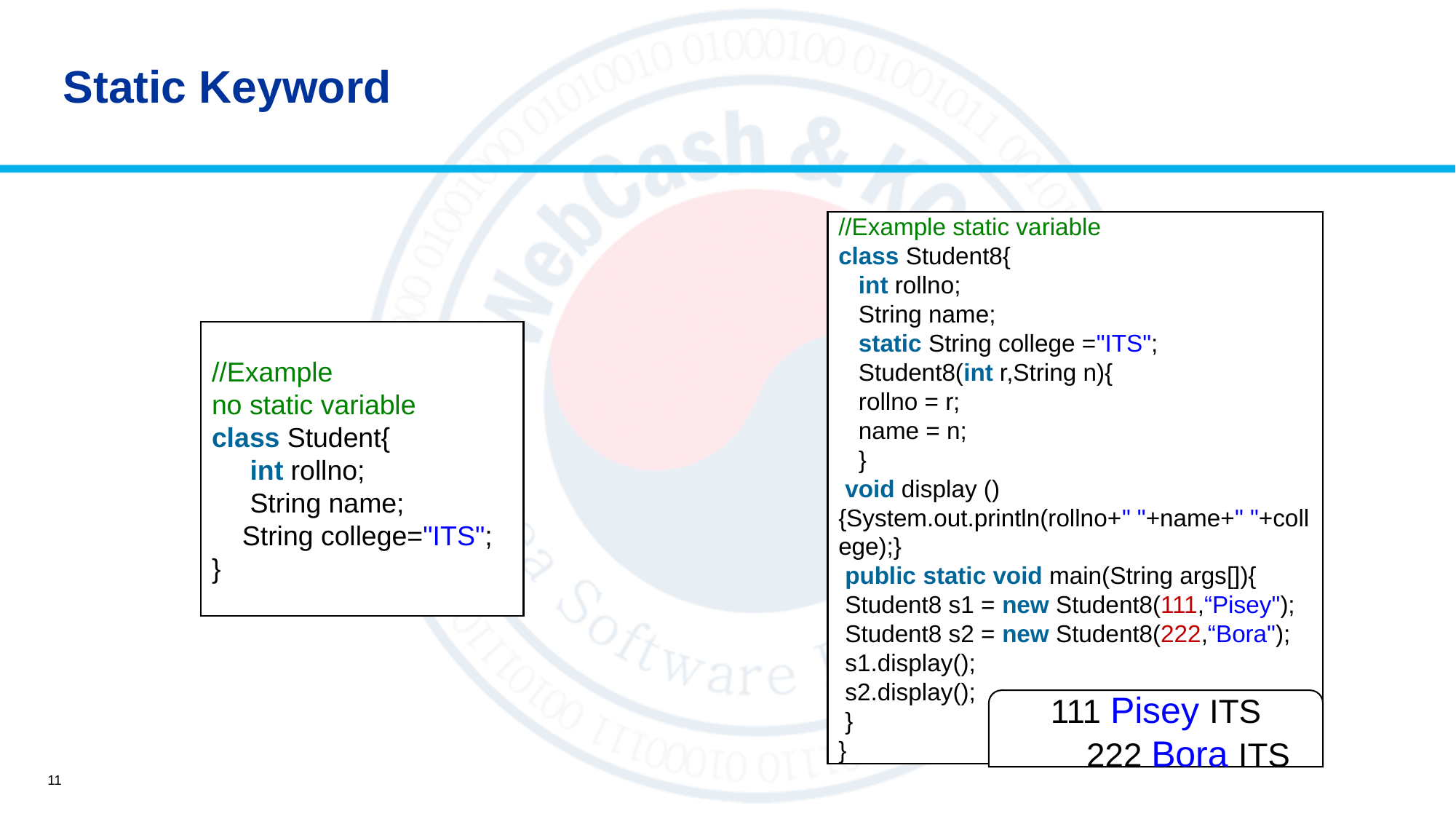

# Static Keyword

//Example static variable
class Student8{
   int rollno;
   String name;
   static String college ="ITS";
   Student8(int r,String n){
   rollno = r;
   name = n;
   }
 void display (){System.out.println(rollno+" "+name+" "+college);}
 public static void main(String args[]){
 Student8 s1 = new Student8(111,“Pisey");
 Student8 s2 = new Student8(222,“Bora");
 s1.display();
 s2.display();
 }
}
//Example no static variable
class Student{
     int rollno;
     String name;
    String college="ITS";
}
111 Pisey ITS
       222 Bora ITS
11